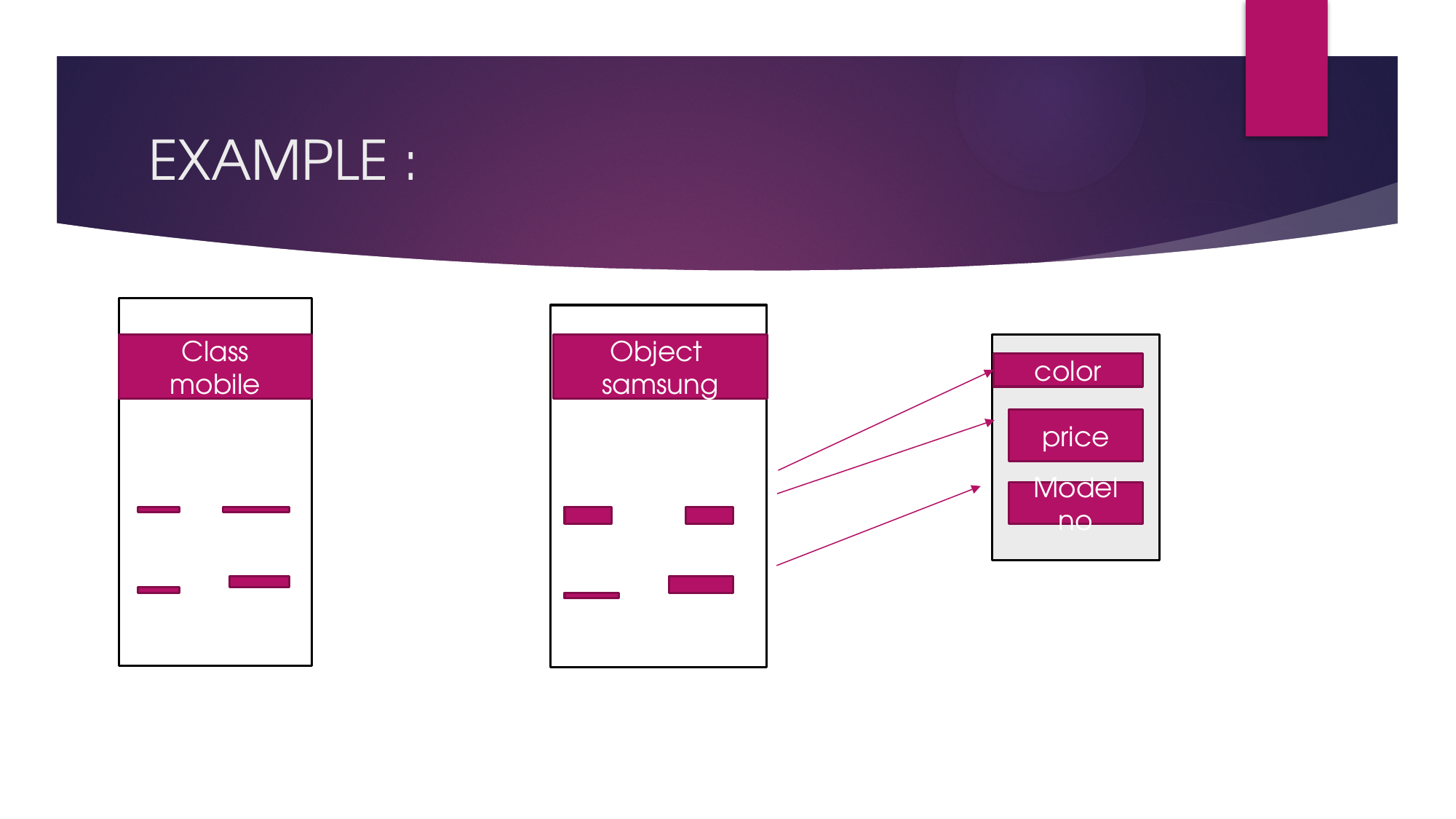

Your text here
# EXAMPLE :

Class
mobile
Object
samsung

color
price
Model
no